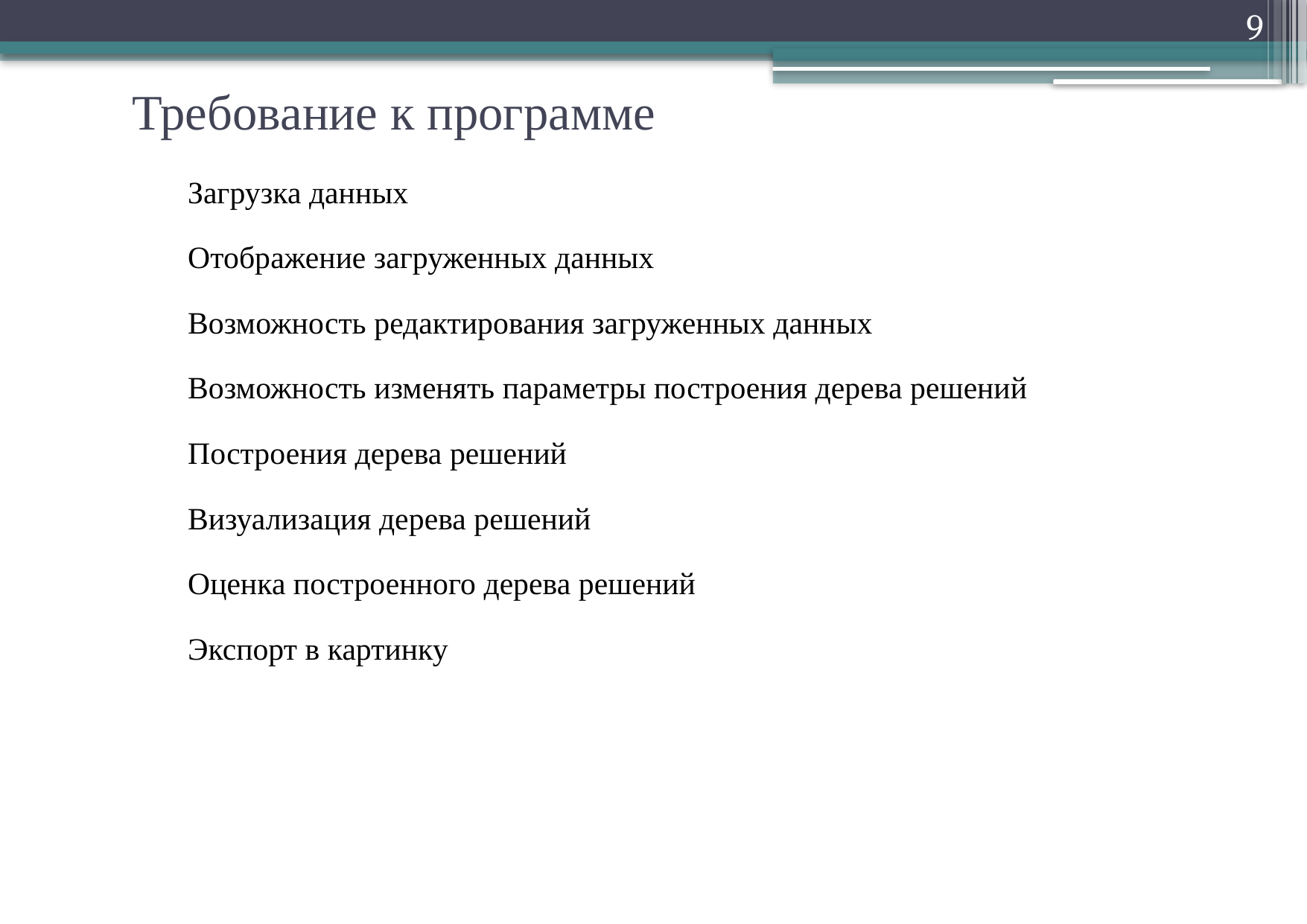

9
# Требование к программе
Загрузка данных
Отображение загруженных данных
Возможность редактирования загруженных данных
Возможность изменять параметры построения дерева решений
Построения дерева решений
Визуализация дерева решений
Оценка построенного дерева решений
Экспорт в картинку